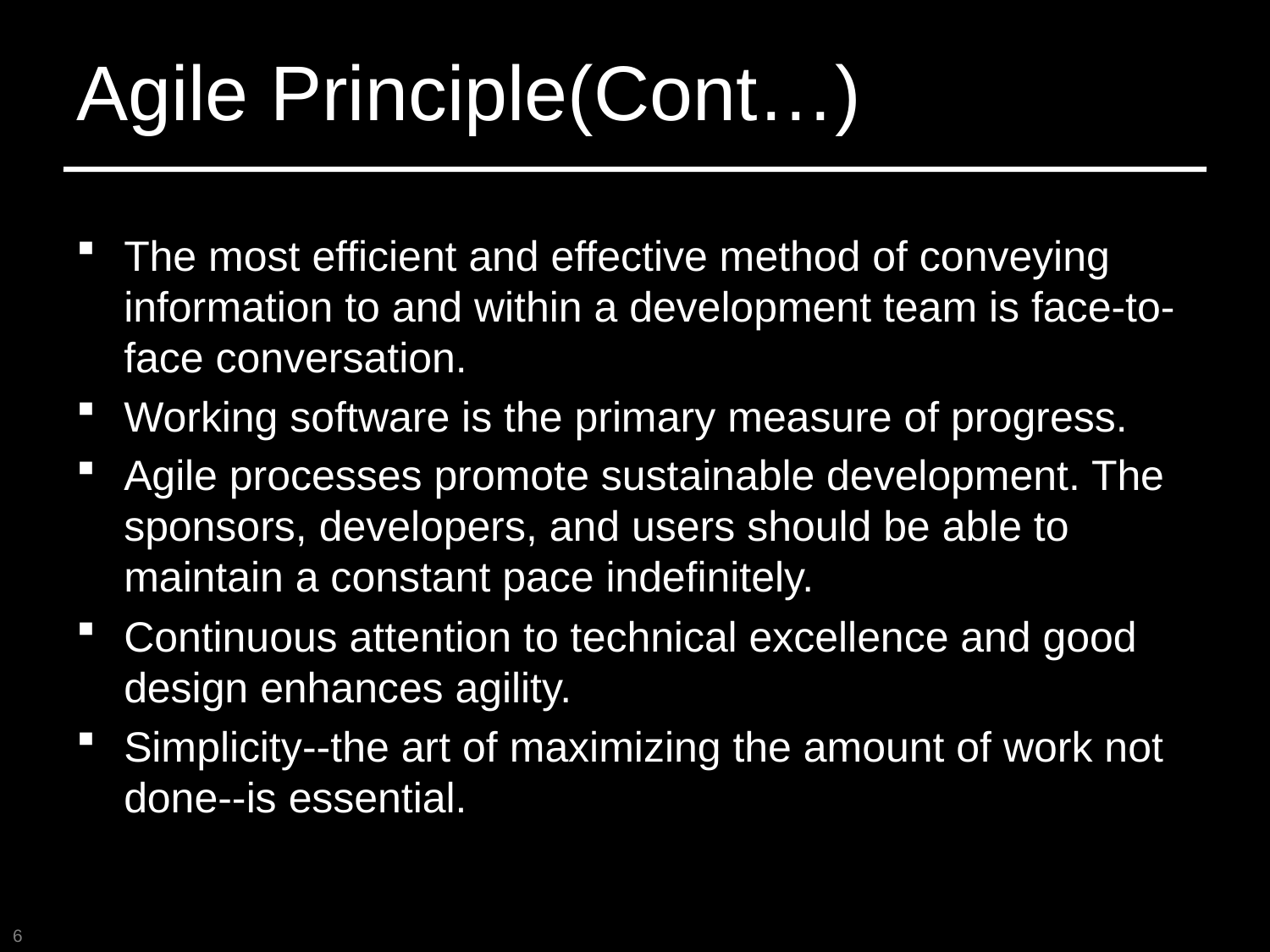

# Agile Principle(Cont…)
The most efficient and effective method of conveying information to and within a development team is face-to-face conversation.
Working software is the primary measure of progress.
Agile processes promote sustainable development. The sponsors, developers, and users should be able to maintain a constant pace indefinitely.
Continuous attention to technical excellence and good design enhances agility.
Simplicity--the art of maximizing the amount of work not done--is essential.